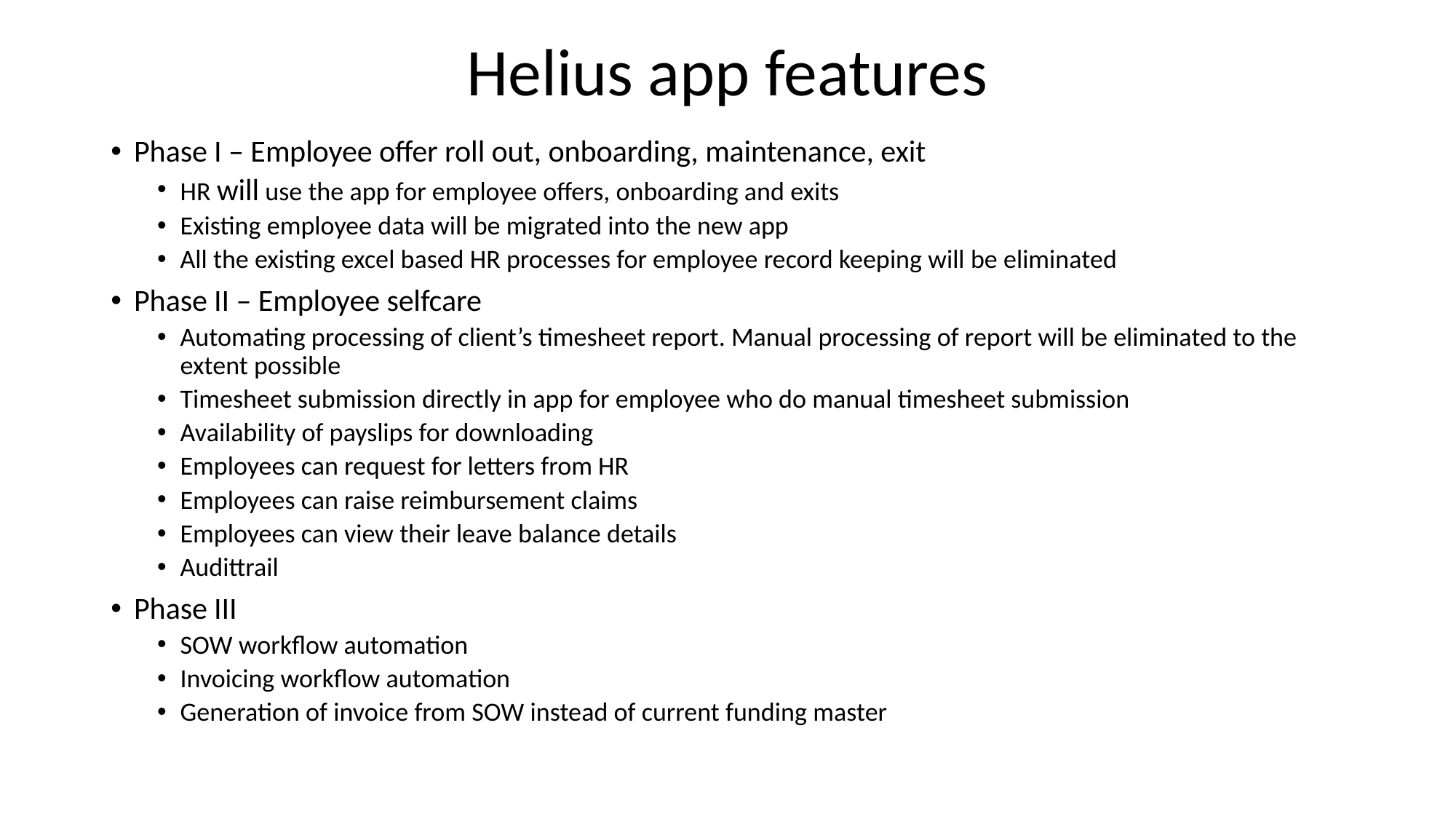

# Helius app features
Phase I – Employee offer roll out, onboarding, maintenance, exit
HR will use the app for employee offers, onboarding and exits
Existing employee data will be migrated into the new app
All the existing excel based HR processes for employee record keeping will be eliminated
Phase II – Employee selfcare
Automating processing of client’s timesheet report. Manual processing of report will be eliminated to the extent possible
Timesheet submission directly in app for employee who do manual timesheet submission
Availability of payslips for downloading
Employees can request for letters from HR
Employees can raise reimbursement claims
Employees can view their leave balance details
Audittrail
Phase III
SOW workflow automation
Invoicing workflow automation
Generation of invoice from SOW instead of current funding master